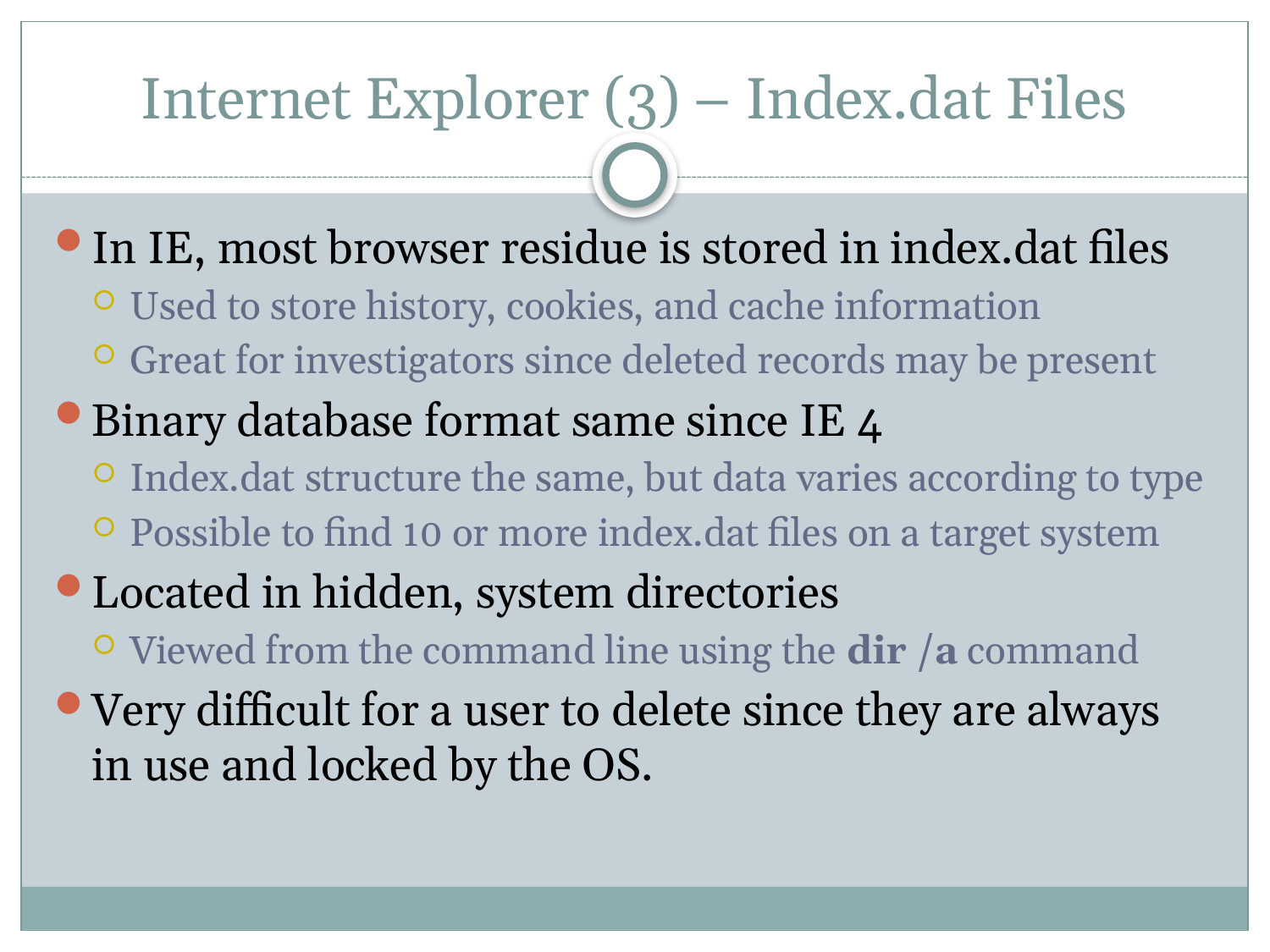

# Internet Explorer (3) – Index.dat Files
In IE, most browser residue is stored in index.dat files
Used to store history, cookies, and cache information
Great for investigators since deleted records may be present
Binary database format same since IE 4
Index.dat structure the same, but data varies according to type
Possible to find 10 or more index.dat files on a target system
Located in hidden, system directories
Viewed from the command line using the dir /a command
Very difficult for a user to delete since they are always in use and locked by the OS.